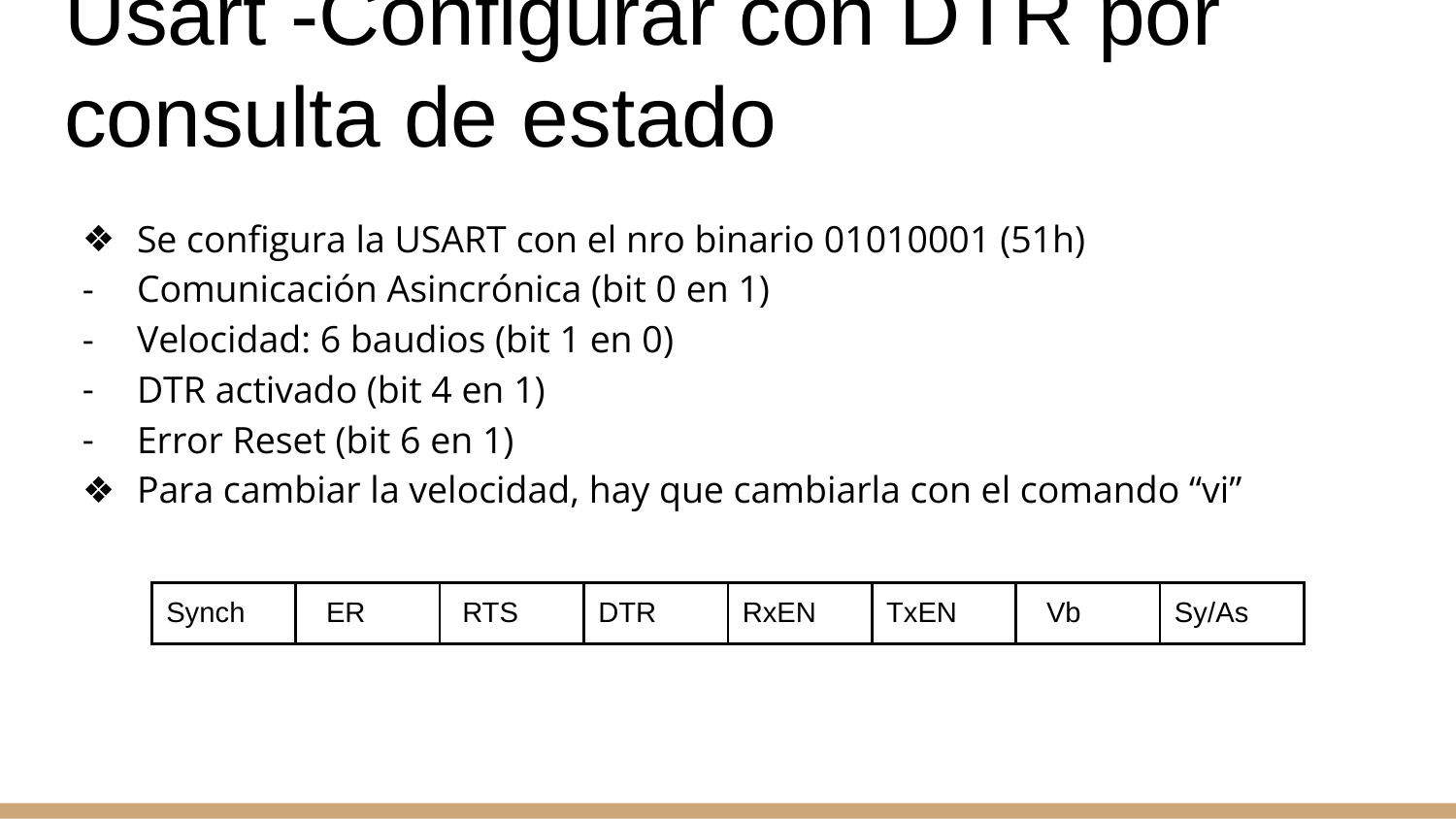

# Usart -Configurar con DTR por consulta de estado
Se configura la USART con el nro binario 01010001 (51h)
Comunicación Asincrónica (bit 0 en 1)
Velocidad: 6 baudios (bit 1 en 0)
DTR activado (bit 4 en 1)
Error Reset (bit 6 en 1)
Para cambiar la velocidad, hay que cambiarla con el comando “vi”

| Synch | ER | RTS | DTR | RxEN | TxEN | Vb | Sy/As |
| --- | --- | --- | --- | --- | --- | --- | --- |